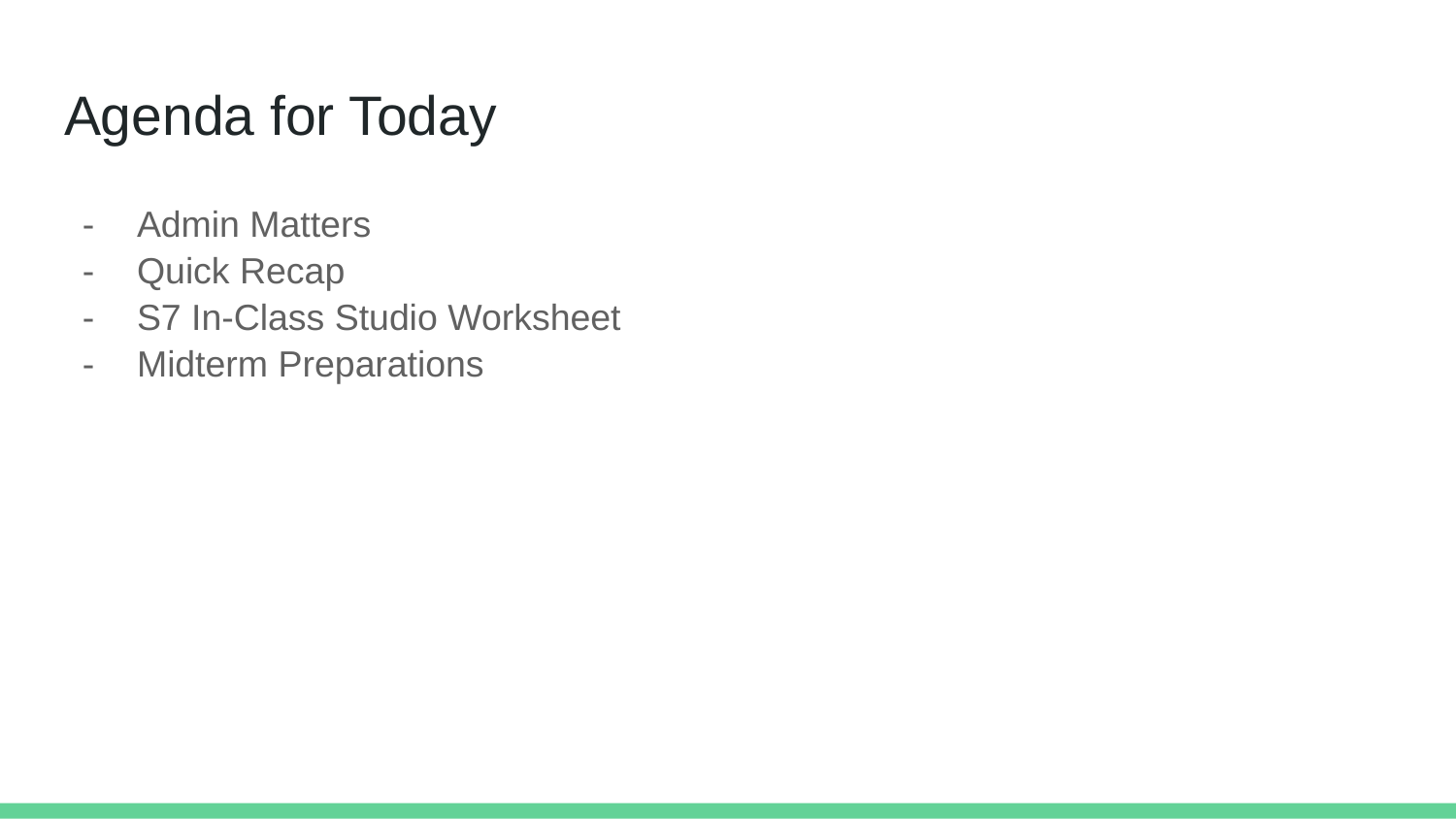

# Agenda for Today
Admin Matters
Quick Recap
S7 In-Class Studio Worksheet
Midterm Preparations